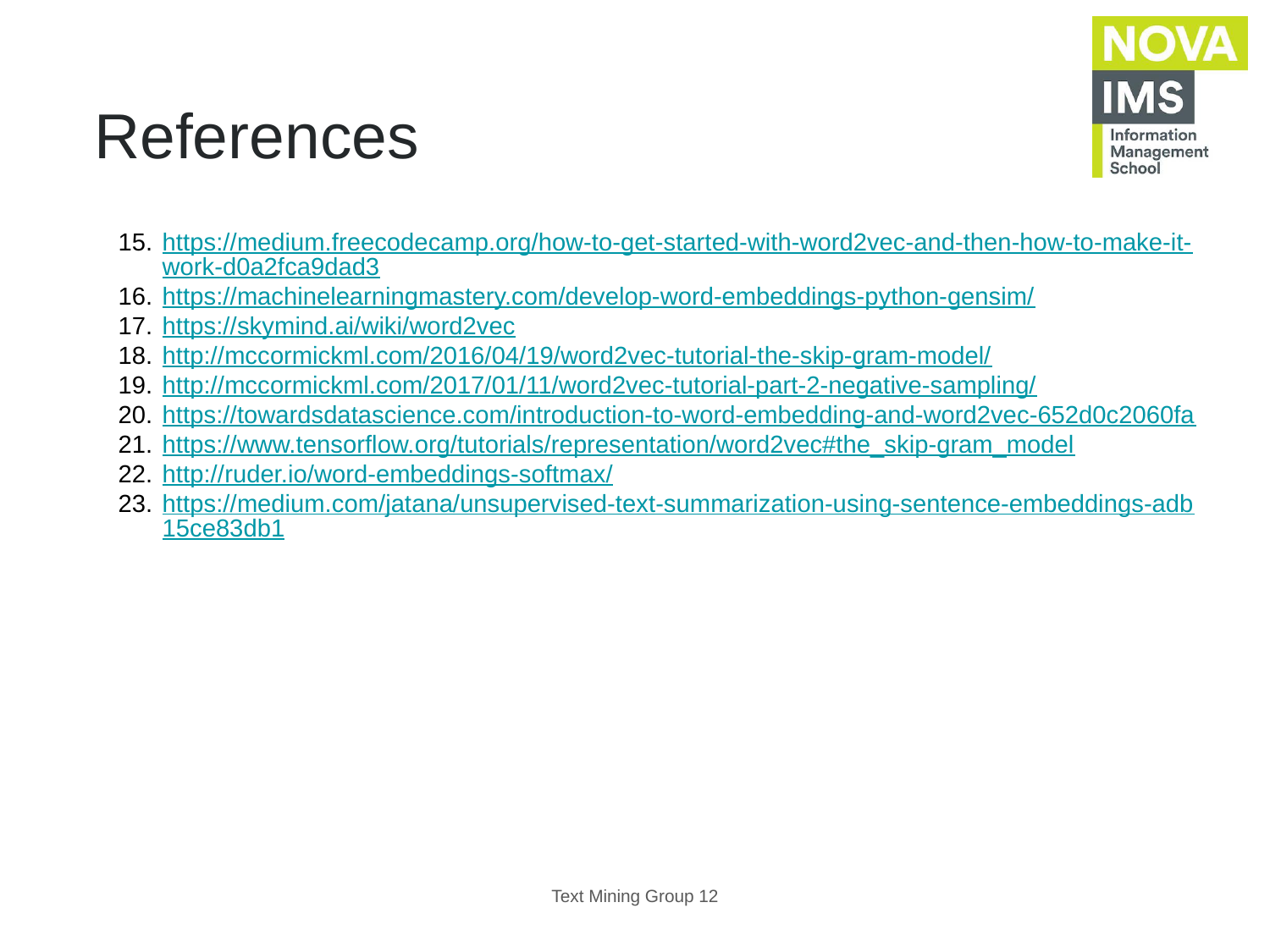

# References
https://medium.freecodecamp.org/how-to-get-started-with-word2vec-and-then-how-to-make-it-work-d0a2fca9dad3
https://machinelearningmastery.com/develop-word-embeddings-python-gensim/
https://skymind.ai/wiki/word2vec
http://mccormickml.com/2016/04/19/word2vec-tutorial-the-skip-gram-model/
http://mccormickml.com/2017/01/11/word2vec-tutorial-part-2-negative-sampling/
https://towardsdatascience.com/introduction-to-word-embedding-and-word2vec-652d0c2060fa
https://www.tensorflow.org/tutorials/representation/word2vec#the_skip-gram_model
http://ruder.io/word-embeddings-softmax/
https://medium.com/jatana/unsupervised-text-summarization-using-sentence-embeddings-adb15ce83db1